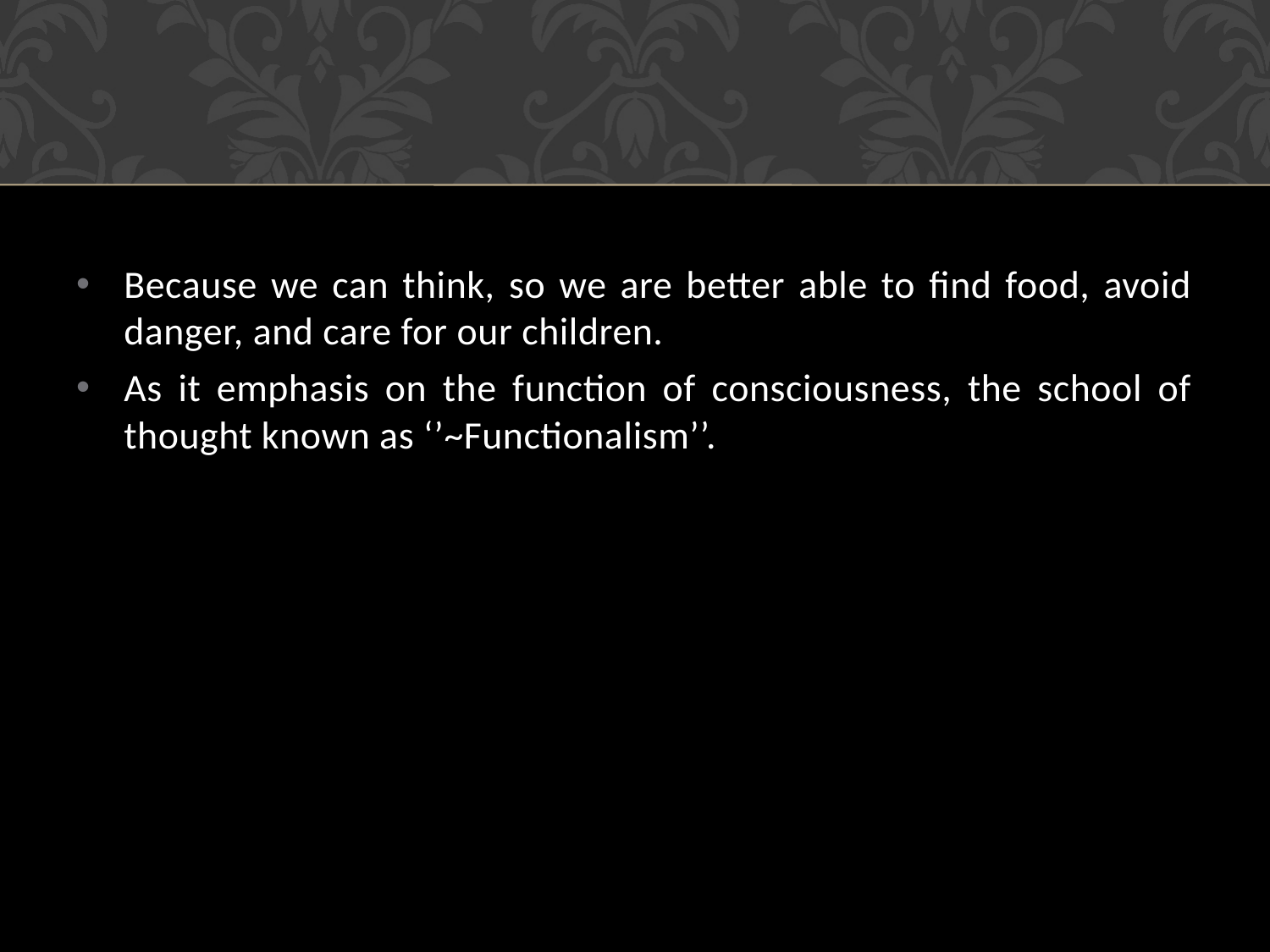

Because we can think, so we are better able to find food, avoid danger, and care for our children.
As it emphasis on the function of consciousness, the school of thought known as ‘’~Functionalism’’.